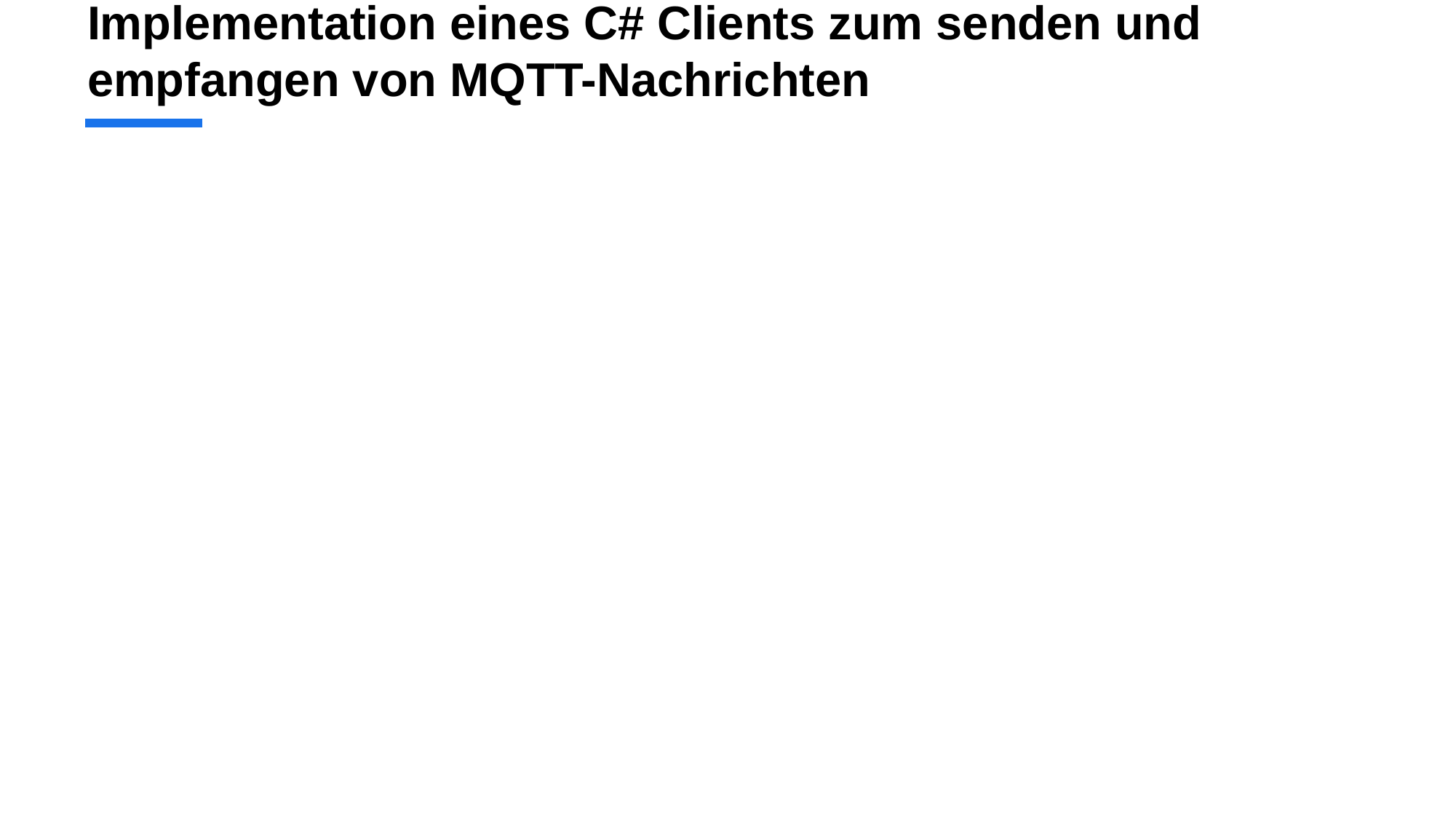

# Implementation eines C# Clients zum senden und empfangen von MQTT-Nachrichten